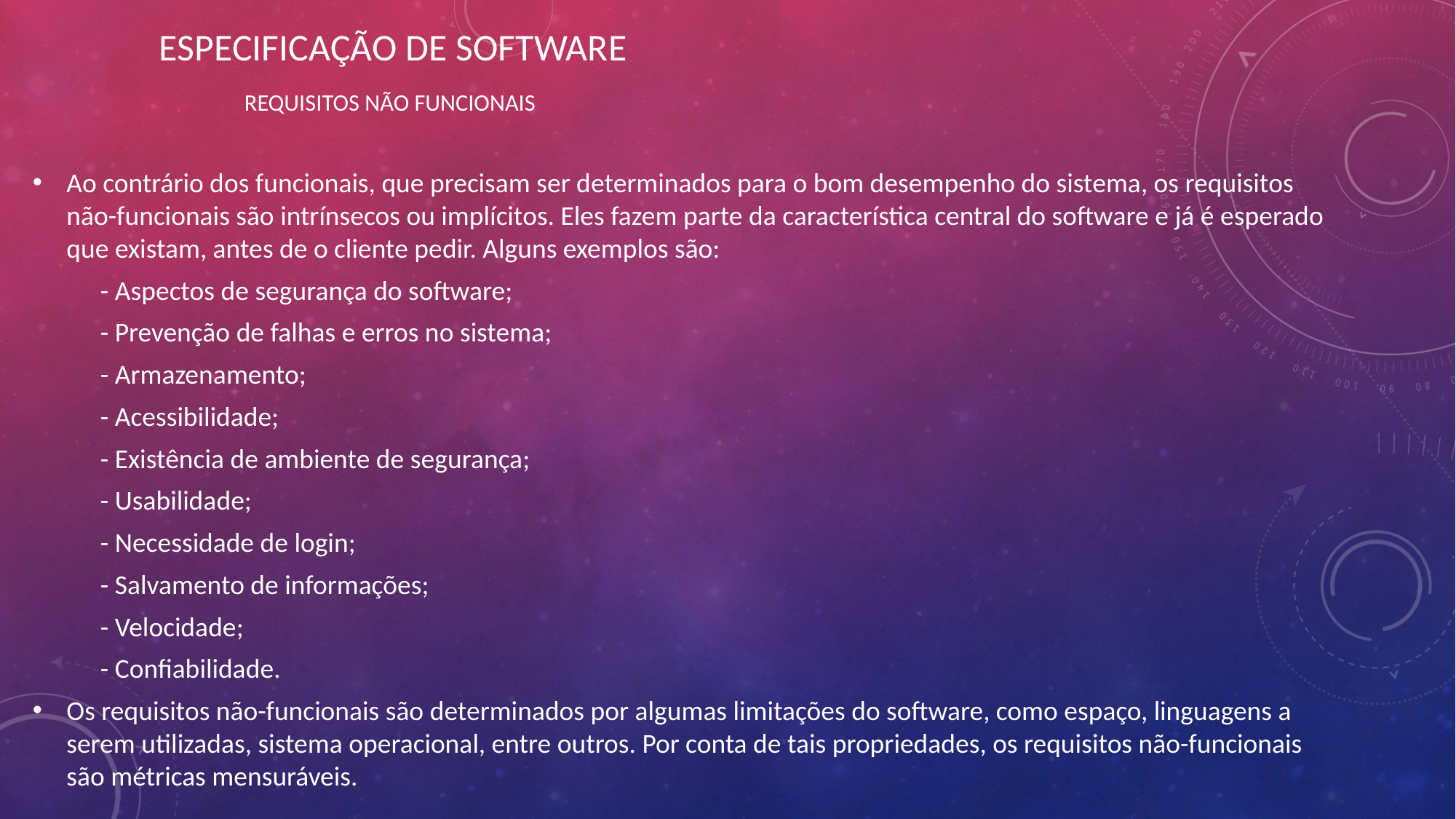

# Especificação de software requisitos Não funcionais
Ao contrário dos funcionais, que precisam ser determinados para o bom desempenho do sistema, os requisitos não-funcionais são intrínsecos ou implícitos. Eles fazem parte da característica central do software e já é esperado que existam, antes de o cliente pedir. Alguns exemplos são:
		- Aspectos de segurança do software;
		- Prevenção de falhas e erros no sistema;
		- Armazenamento;
		- Acessibilidade;
		- Existência de ambiente de segurança;
		- Usabilidade;
		- Necessidade de login;
		- Salvamento de informações;
		- Velocidade;
		- Confiabilidade.
Os requisitos não-funcionais são determinados por algumas limitações do software, como espaço, linguagens a serem utilizadas, sistema operacional, entre outros. Por conta de tais propriedades, os requisitos não-funcionais são métricas mensuráveis.